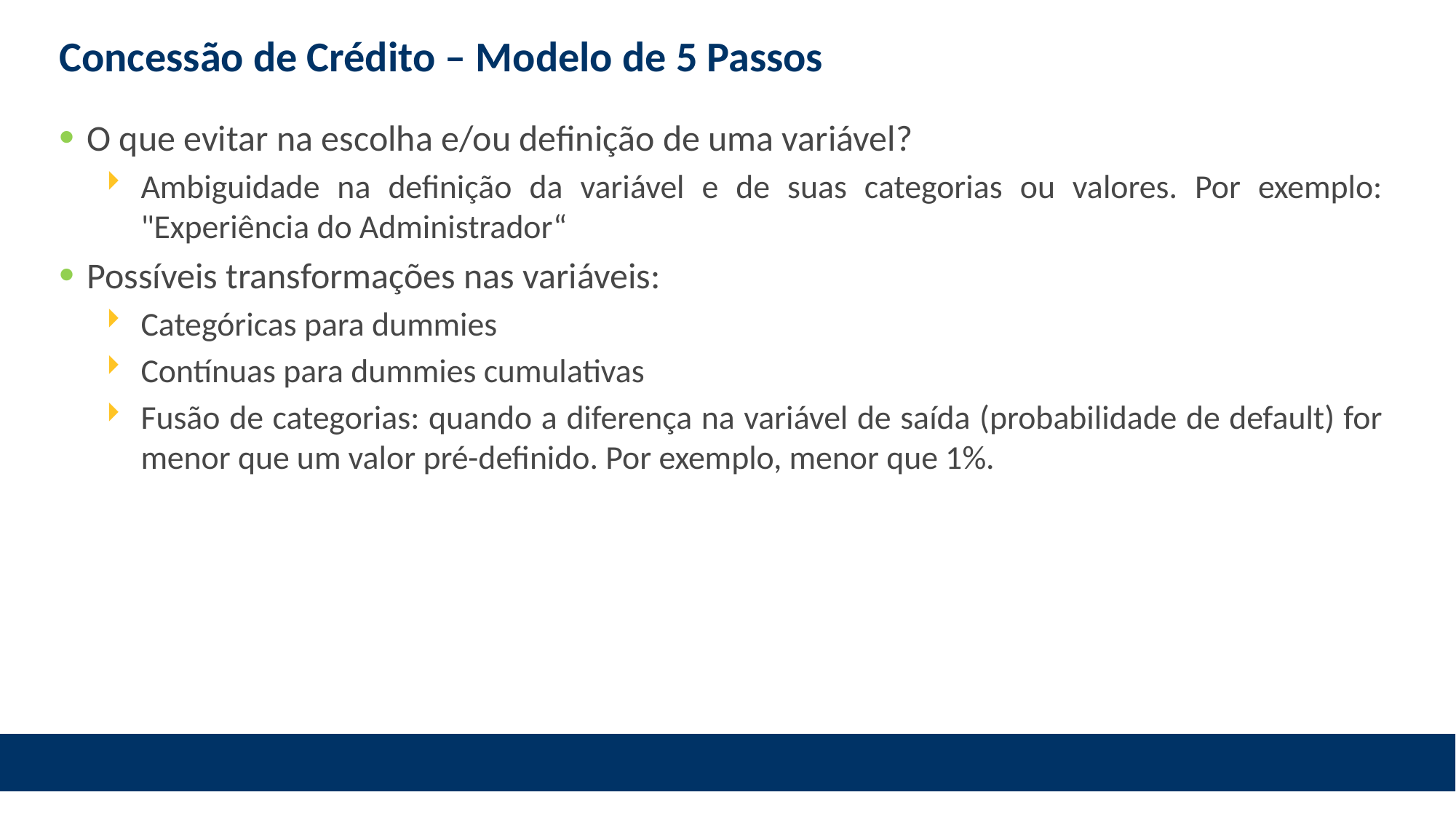

# Concessão de Crédito – Modelo de 5 Passos
O que evitar na escolha e/ou definição de uma variável?
Ambiguidade na definição da variável e de suas categorias ou valores. Por exemplo: "Experiência do Administrador“
Possíveis transformações nas variáveis:
Categóricas para dummies
Contínuas para dummies cumulativas
Fusão de categorias: quando a diferença na variável de saída (probabilidade de default) for menor que um valor pré-definido. Por exemplo, menor que 1%.